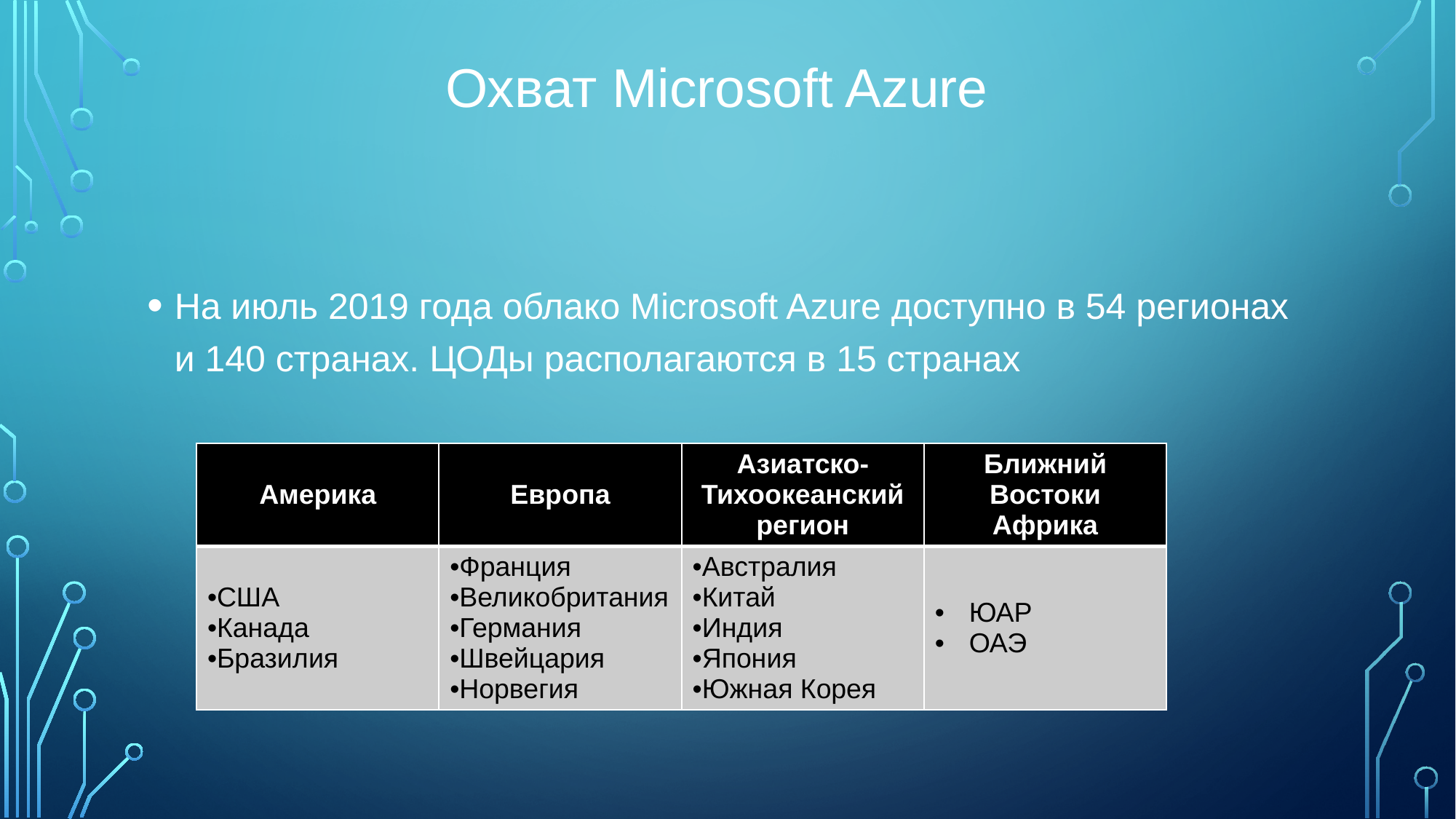

Охват Microsoft Azure
На июль 2019 года облако Microsoft Azure доступно в 54 регионах и 140 странах. ЦОДы располагаются в 15 странах

| Америка | Европа | Азиатско-Тихоокеанский регион | Ближний Востоки Африка |
| --- | --- | --- | --- |
| США Канада Бразилия | Франция Великобритания Германия Швейцария Норвегия | Австралия Китай Индия Япония Южная Корея | ЮАР ОАЭ |